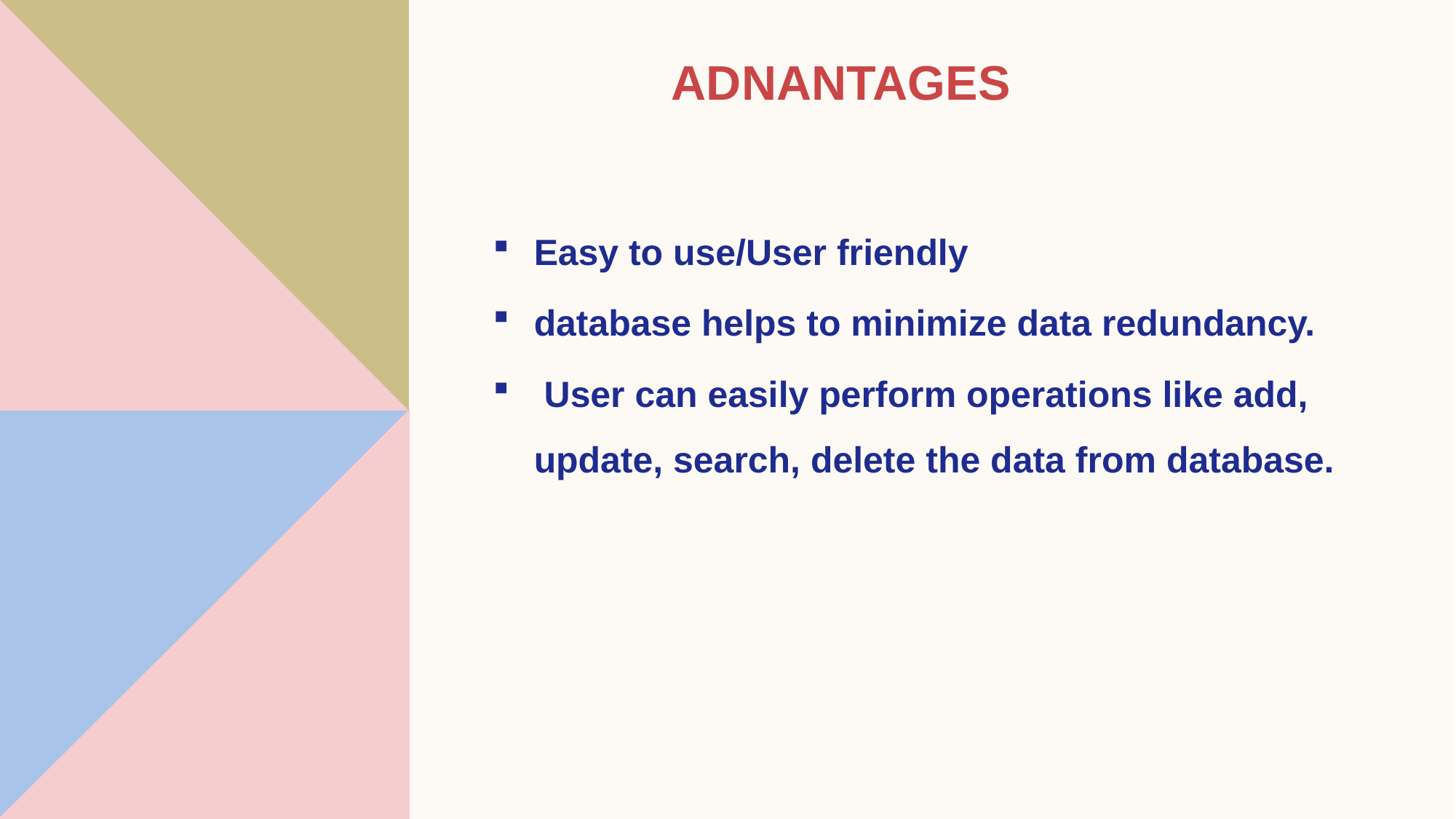

# adnantages
Easy to use/User friendly
database helps to minimize data redundancy.
 User can easily perform operations like add, update, search, delete the data from database.